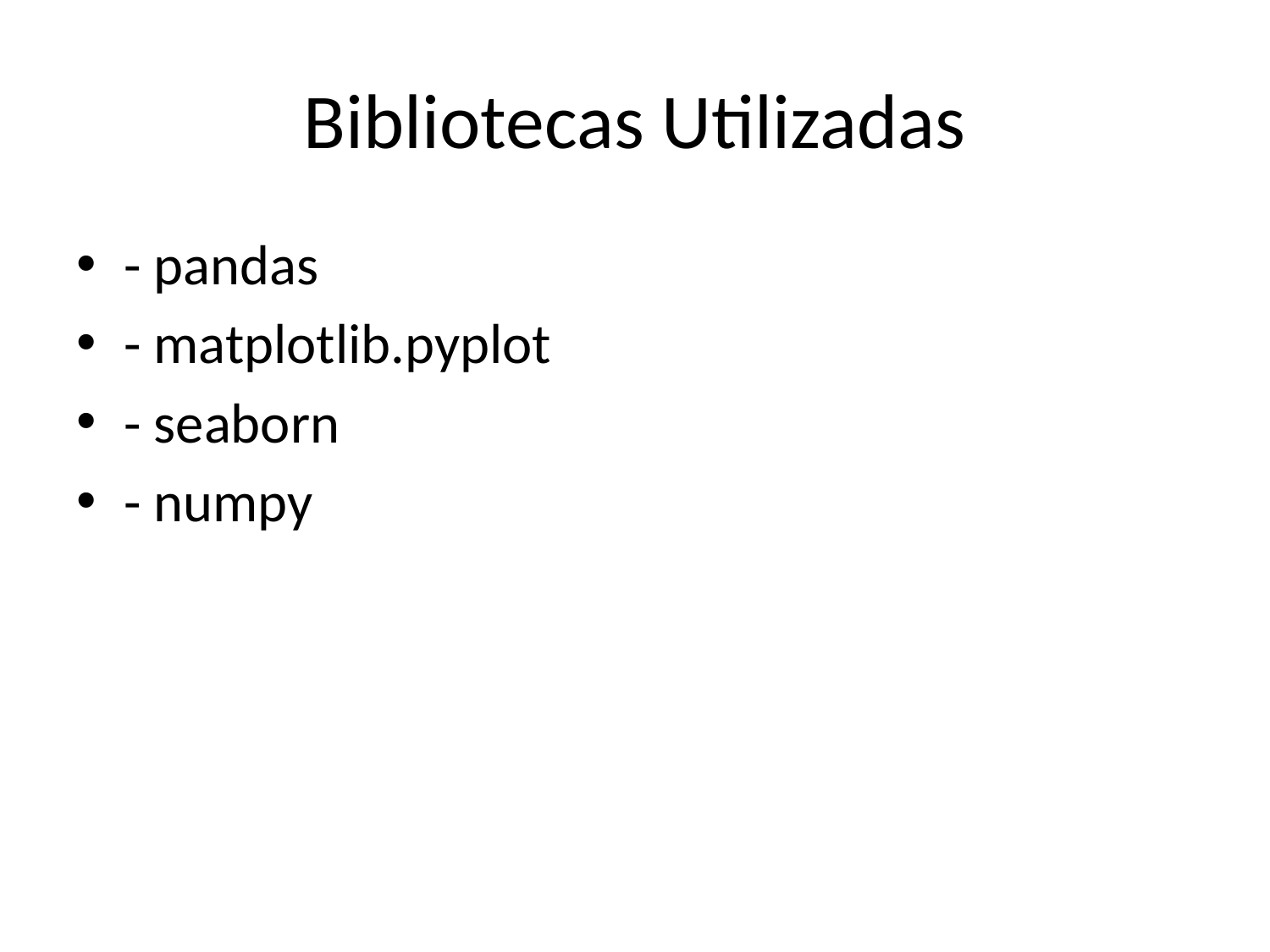

# Bibliotecas Utilizadas
- pandas
- matplotlib.pyplot
- seaborn
- numpy